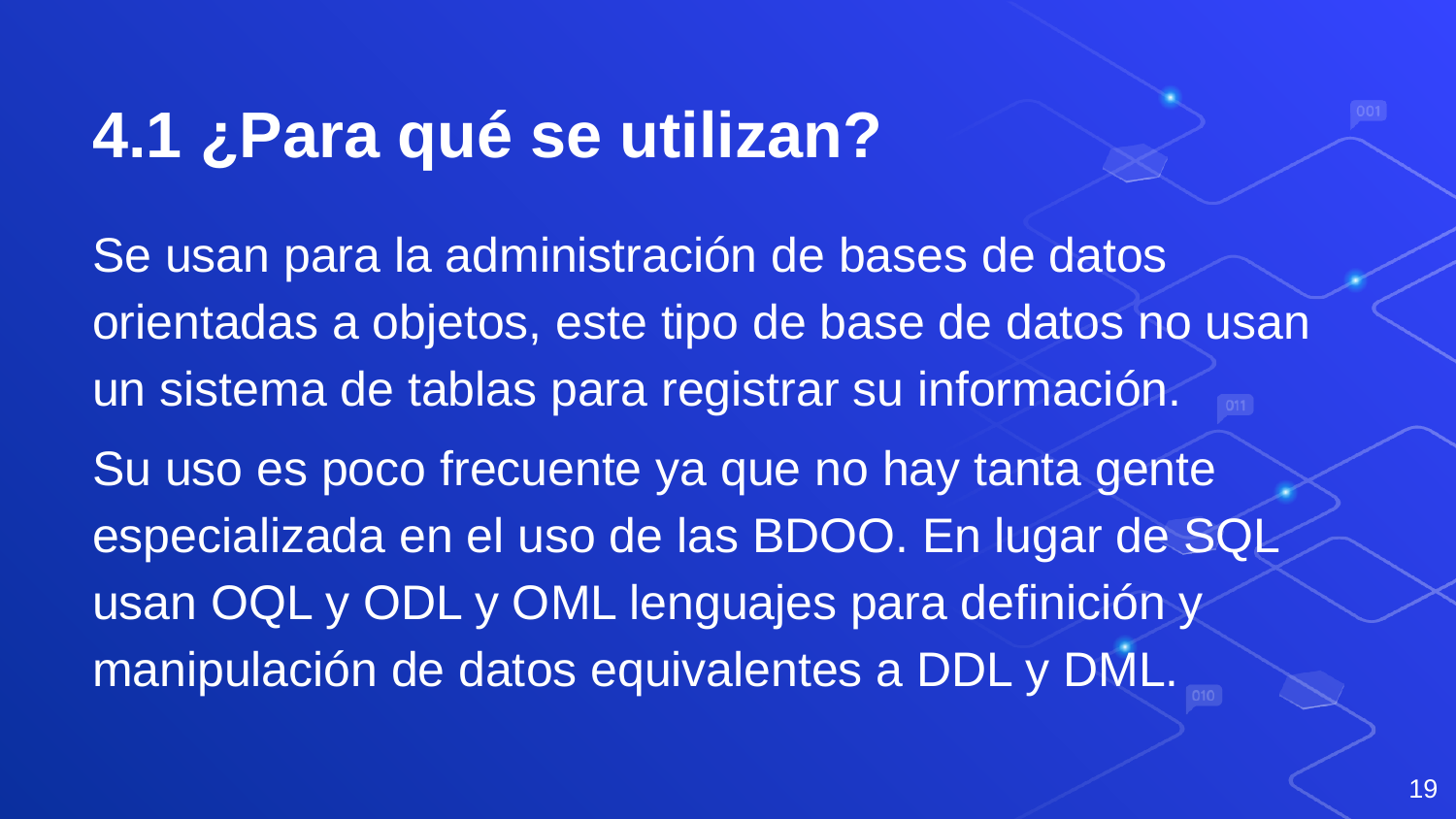

# 4.1 ¿Para qué se utilizan?
Se usan para la administración de bases de datos orientadas a objetos, este tipo de base de datos no usan un sistema de tablas para registrar su información.
Su uso es poco frecuente ya que no hay tanta gente especializada en el uso de las BDOO. En lugar de SQL usan OQL y ODL y OML lenguajes para definición y manipulación de datos equivalentes a DDL y DML.
19